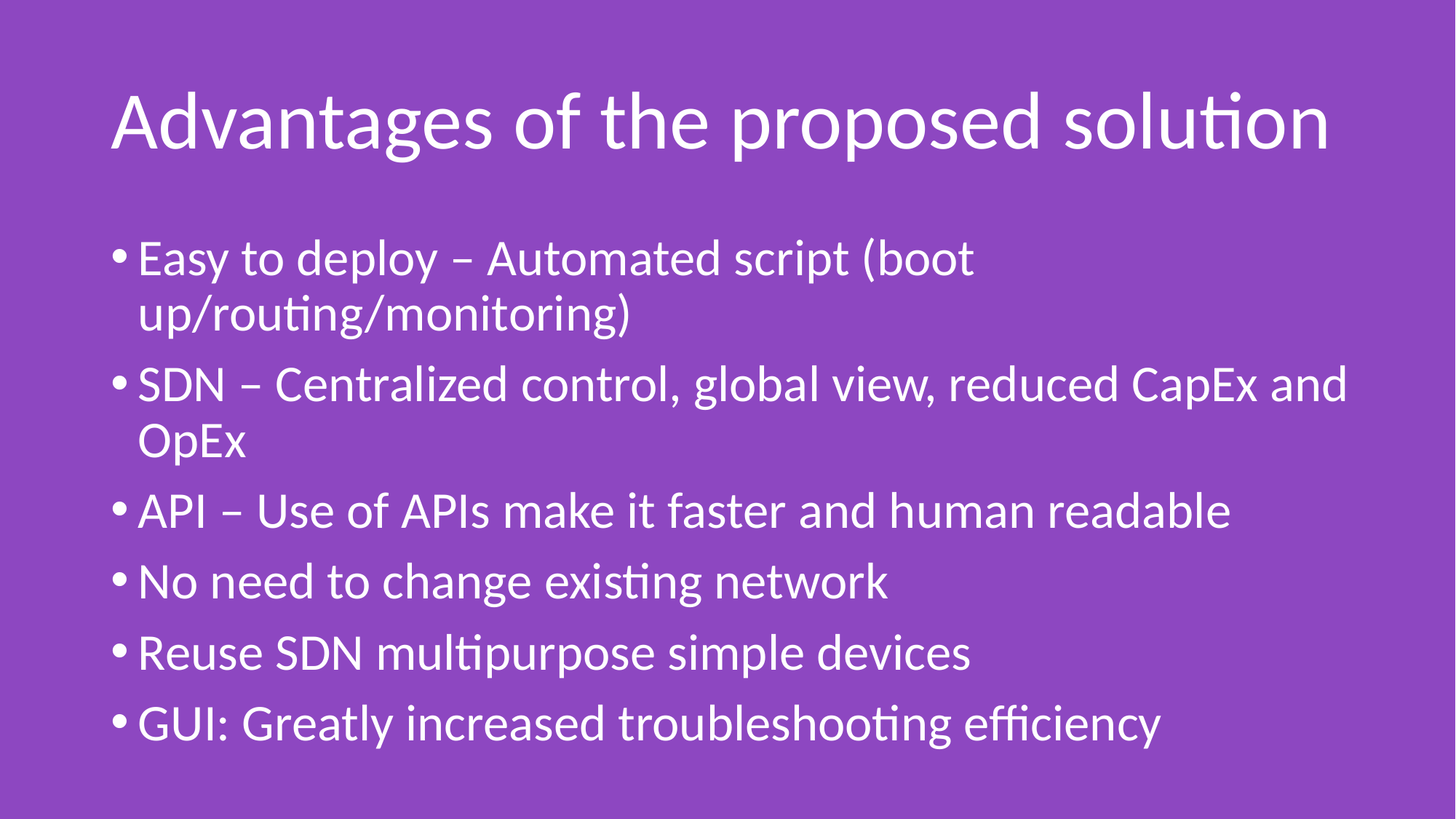

# Advantages of the proposed solution
Easy to deploy – Automated script (boot up/routing/monitoring)
SDN – Centralized control, global view, reduced CapEx and OpEx
API – Use of APIs make it faster and human readable
No need to change existing network
Reuse SDN multipurpose simple devices
GUI: Greatly increased troubleshooting efficiency